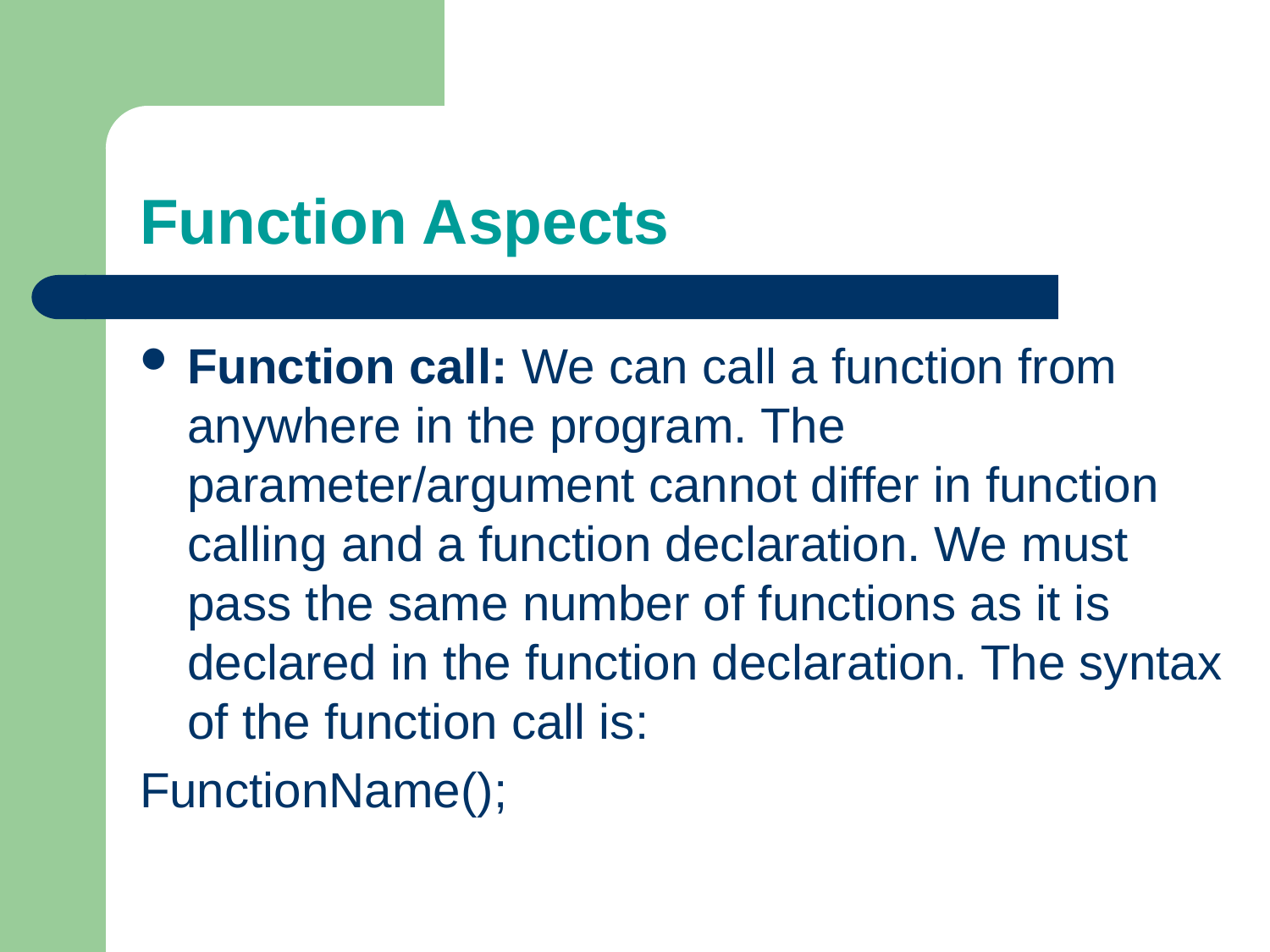

# Function Aspects
Function call: We can call a function from anywhere in the program. The parameter/argument cannot differ in function calling and a function declaration. We must pass the same number of functions as it is declared in the function declaration. The syntax of the function call is:
FunctionName();